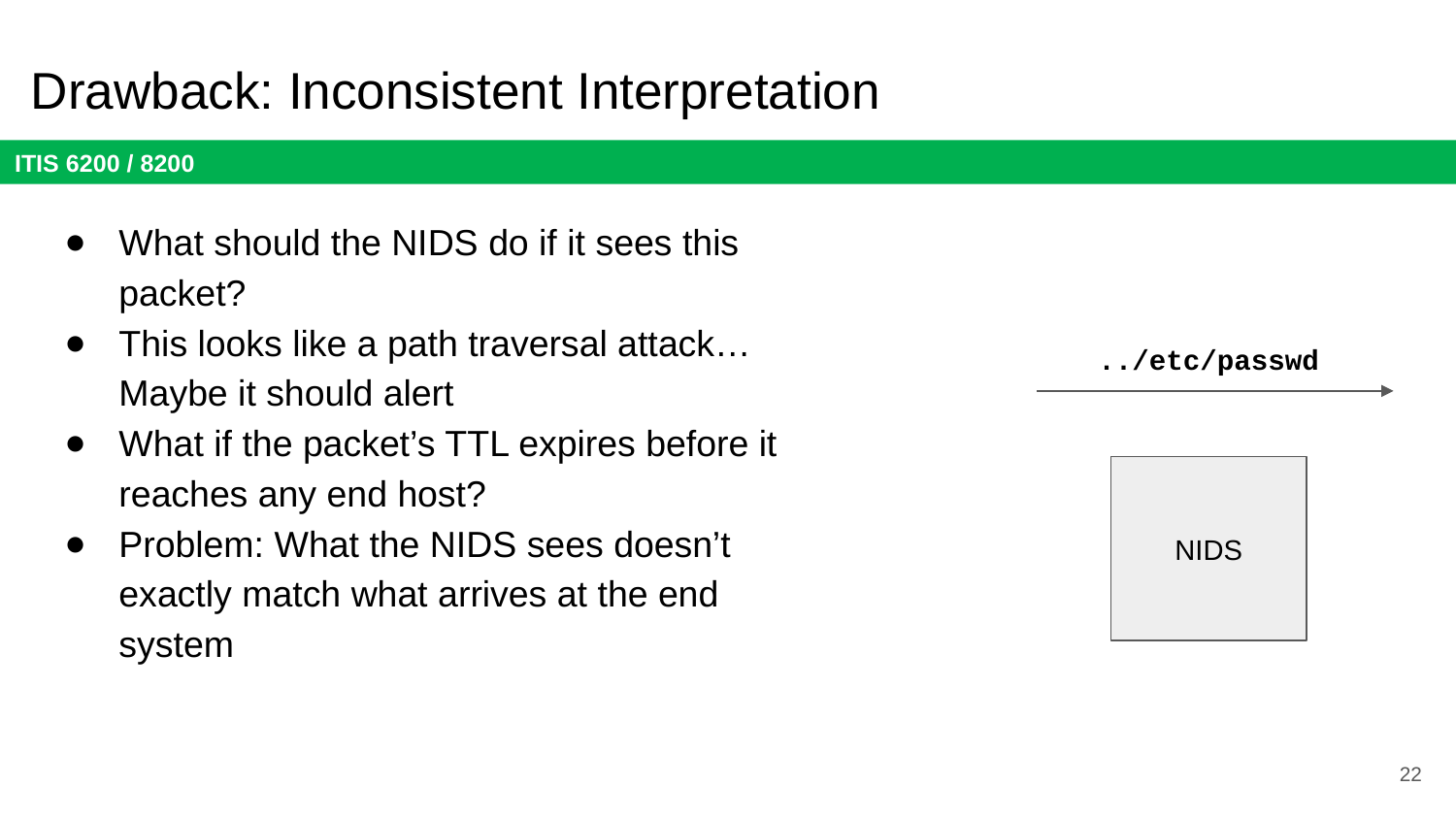

# Drawback: Inconsistent Interpretation
What should the NIDS do if it sees this packet?
This looks like a path traversal attack… Maybe it should alert
What if the packet’s TTL expires before it reaches any end host?
Problem: What the NIDS sees doesn’t exactly match what arrives at the end system
../etc/passwd
NIDS
22